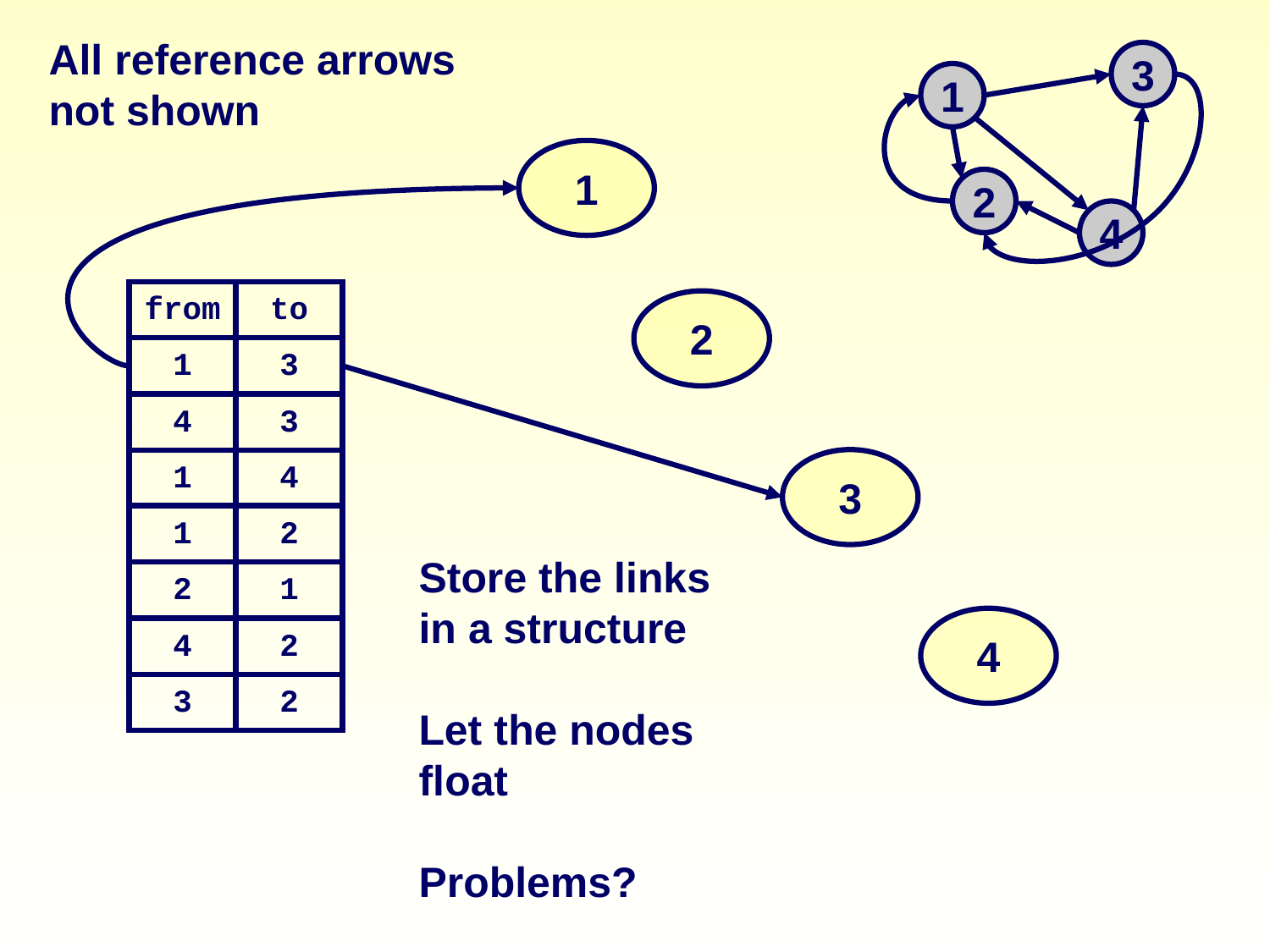

All reference arrows
not shown
3
1
1
2
4
from
to
2
1
3
4
3
3
1
4
1
2
Store the links
in a structure

Let the nodes
float

Problems?
2
1
4
4
2
3
2